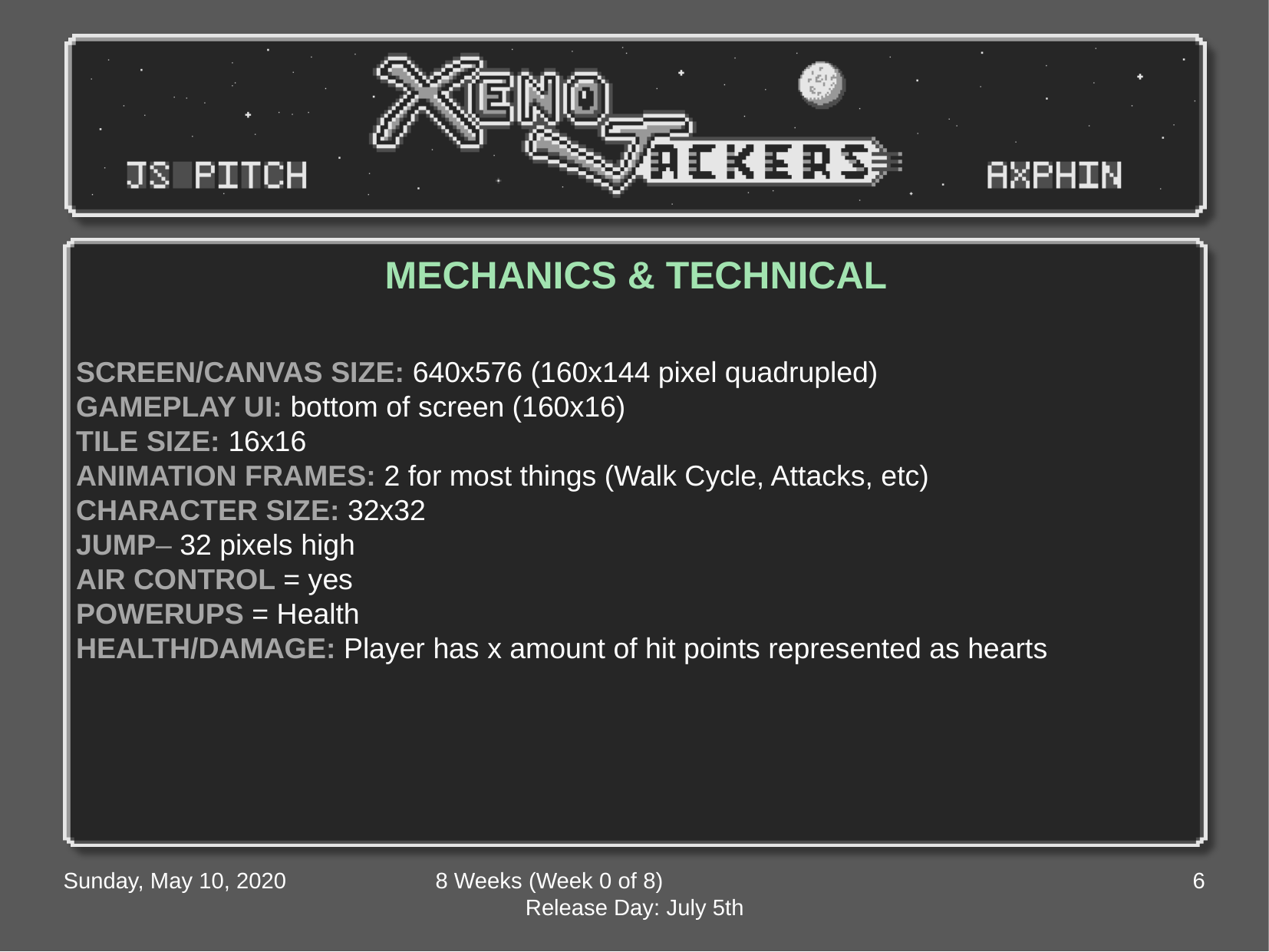

MECHANICS & TECHNICAL
SCREEN/CANVAS SIZE: 640x576 (160x144 pixel quadrupled)
GAMEPLAY UI: bottom of screen (160x16)
TILE SIZE: 16x16
ANIMATION FRAMES: 2 for most things (Walk Cycle, Attacks, etc)
CHARACTER SIZE: 32x32
JUMP– 32 pixels high
AIR CONTROL = yes
POWERUPS = Health
HEALTH/DAMAGE: Player has x amount of hit points represented as hearts
Sunday, May 10, 2020
8 Weeks (Week 0 of 8)                            Release Day: July 5th
6